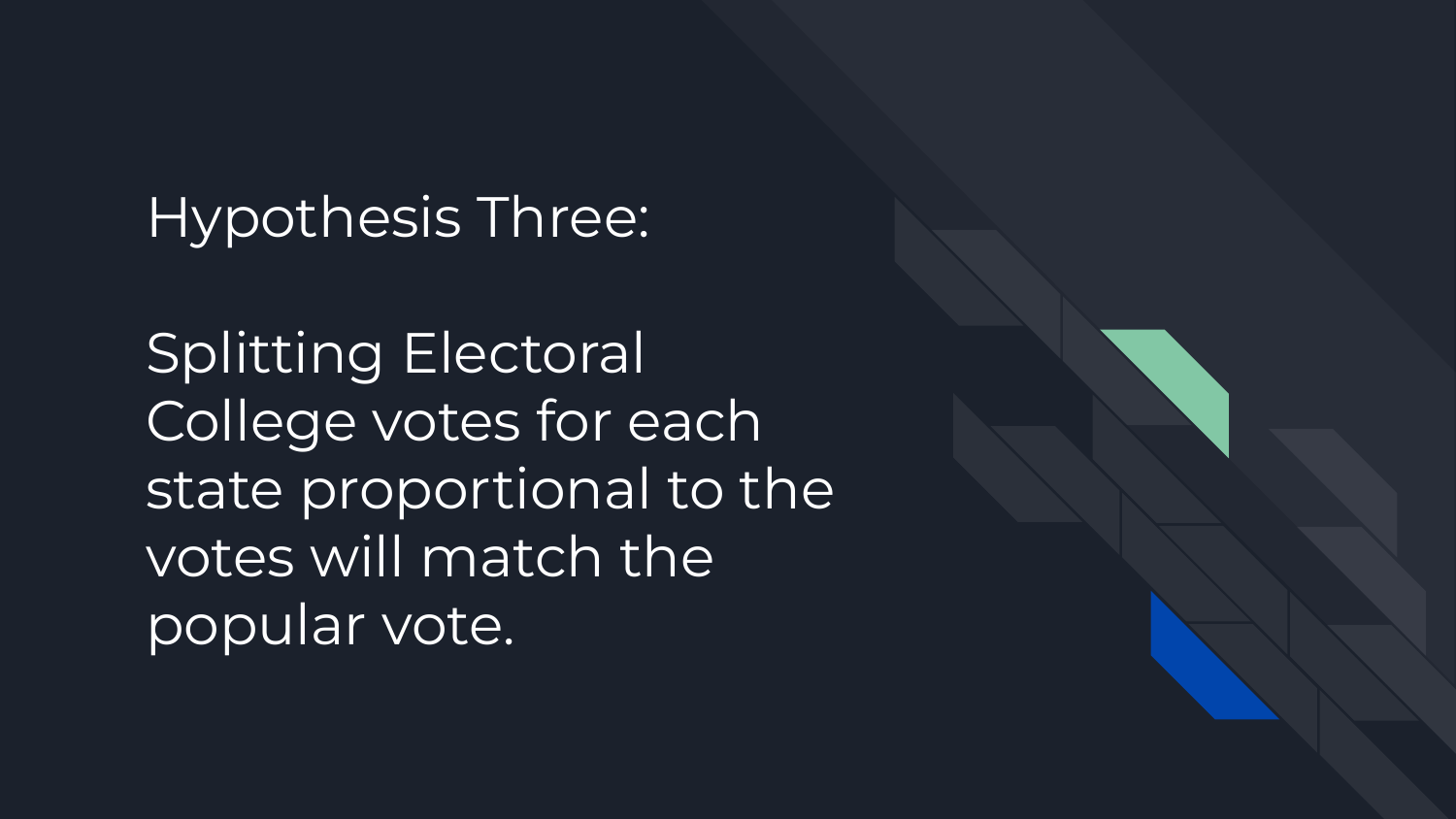

# Hypothesis Three:

Splitting Electoral College votes for each state proportional to the votes will match the popular vote.